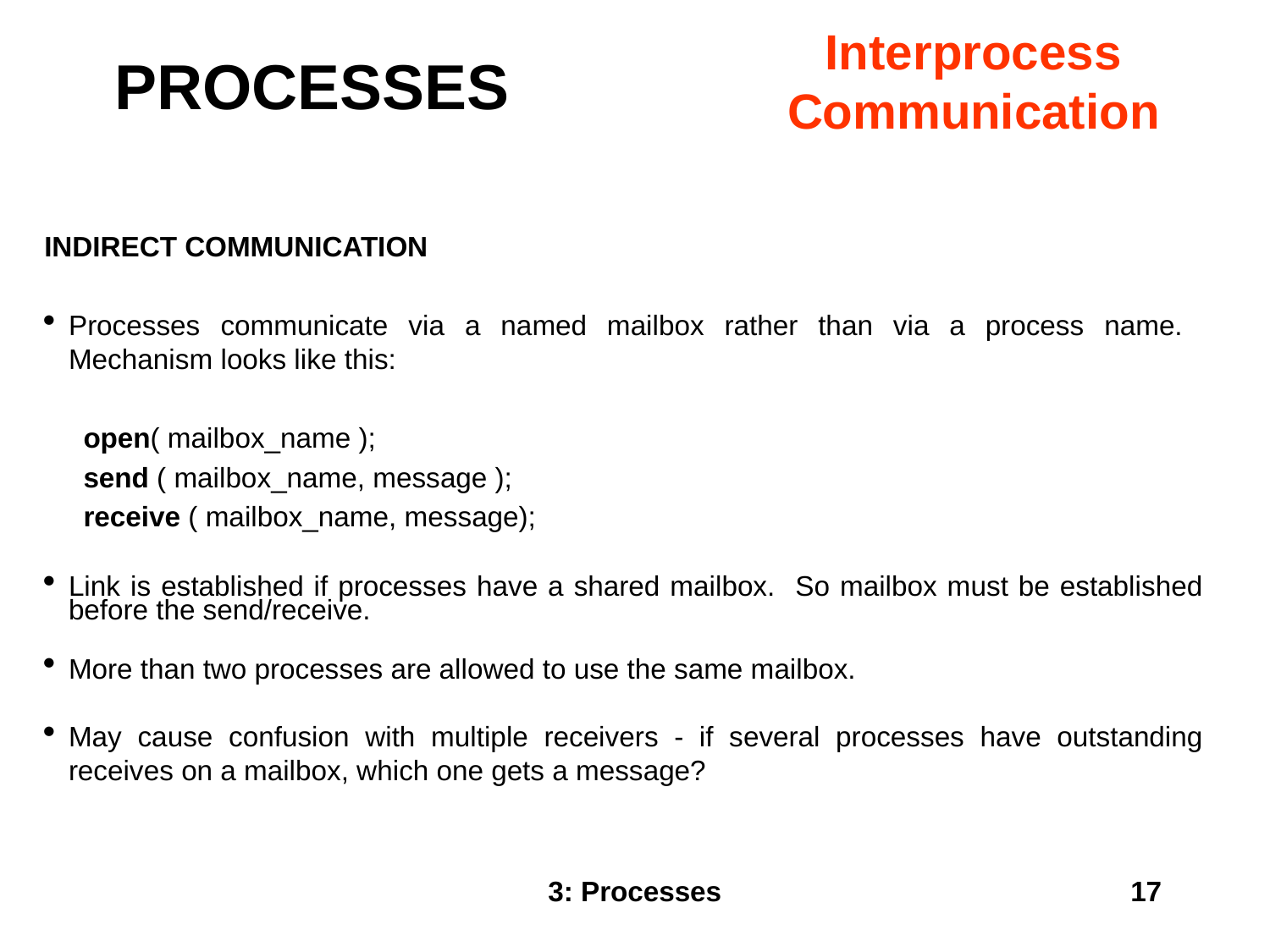

PROCESSES
Interprocess
Communication
INDIRECT COMMUNICATION

Processes communicate via a named mailbox rather than via a process name.  Mechanism looks like this:

     open( mailbox_name );
     send ( mailbox_name, message );
     receive ( mailbox_name, message);

Link is established if processes have a shared mailbox.  So mailbox must be established before the send/receive.

More than two processes are allowed to use the same mailbox.

May cause confusion with multiple receivers - if several processes have outstanding receives on a mailbox, which one gets a message?

3: Processes
17